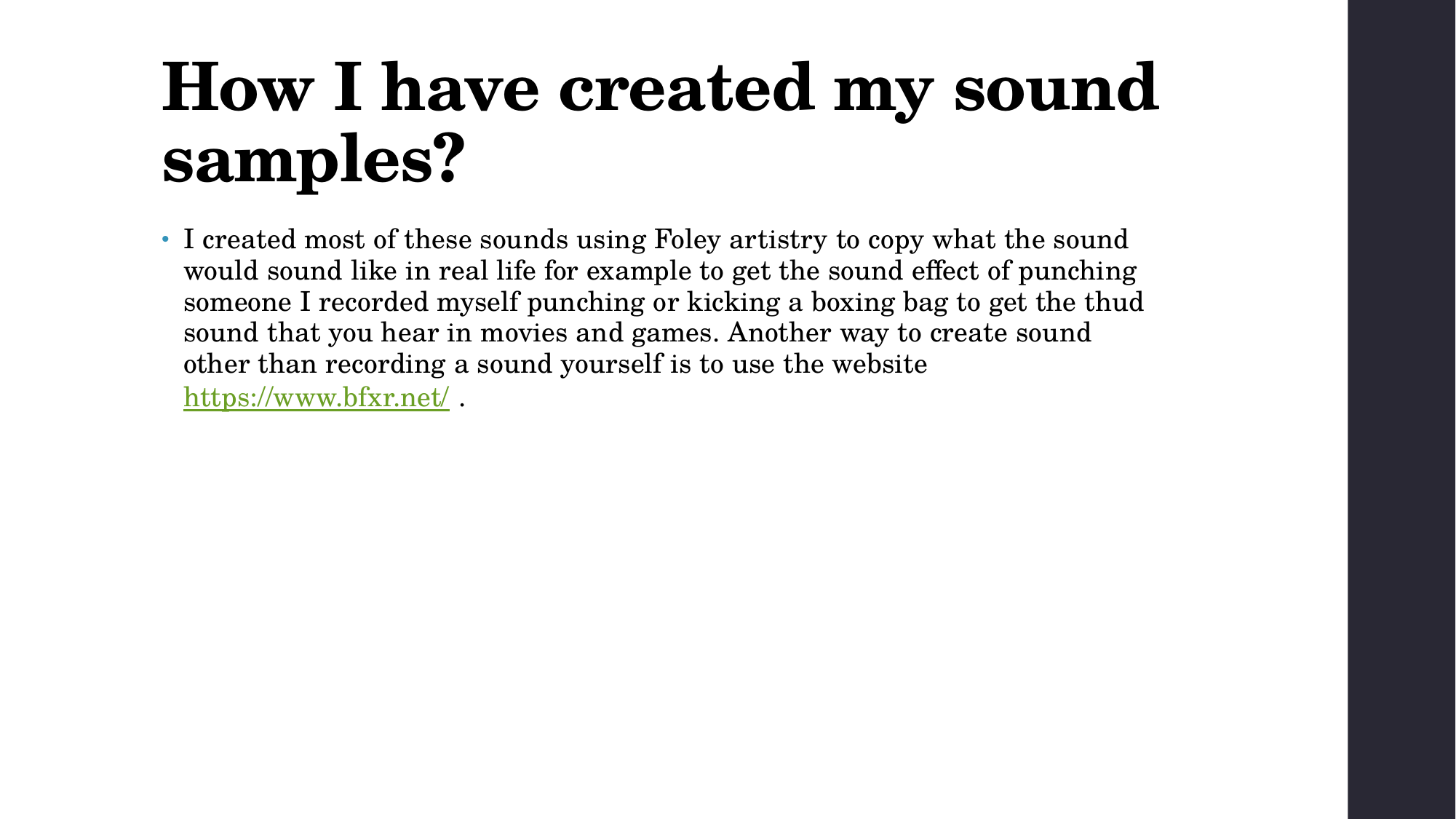

# How I have created my sound samples?
I created most of these sounds using Foley artistry to copy what the sound would sound like in real life for example to get the sound effect of punching someone I recorded myself punching or kicking a boxing bag to get the thud sound that you hear in movies and games. Another way to create sound other than recording a sound yourself is to use the website https://www.bfxr.net/ .